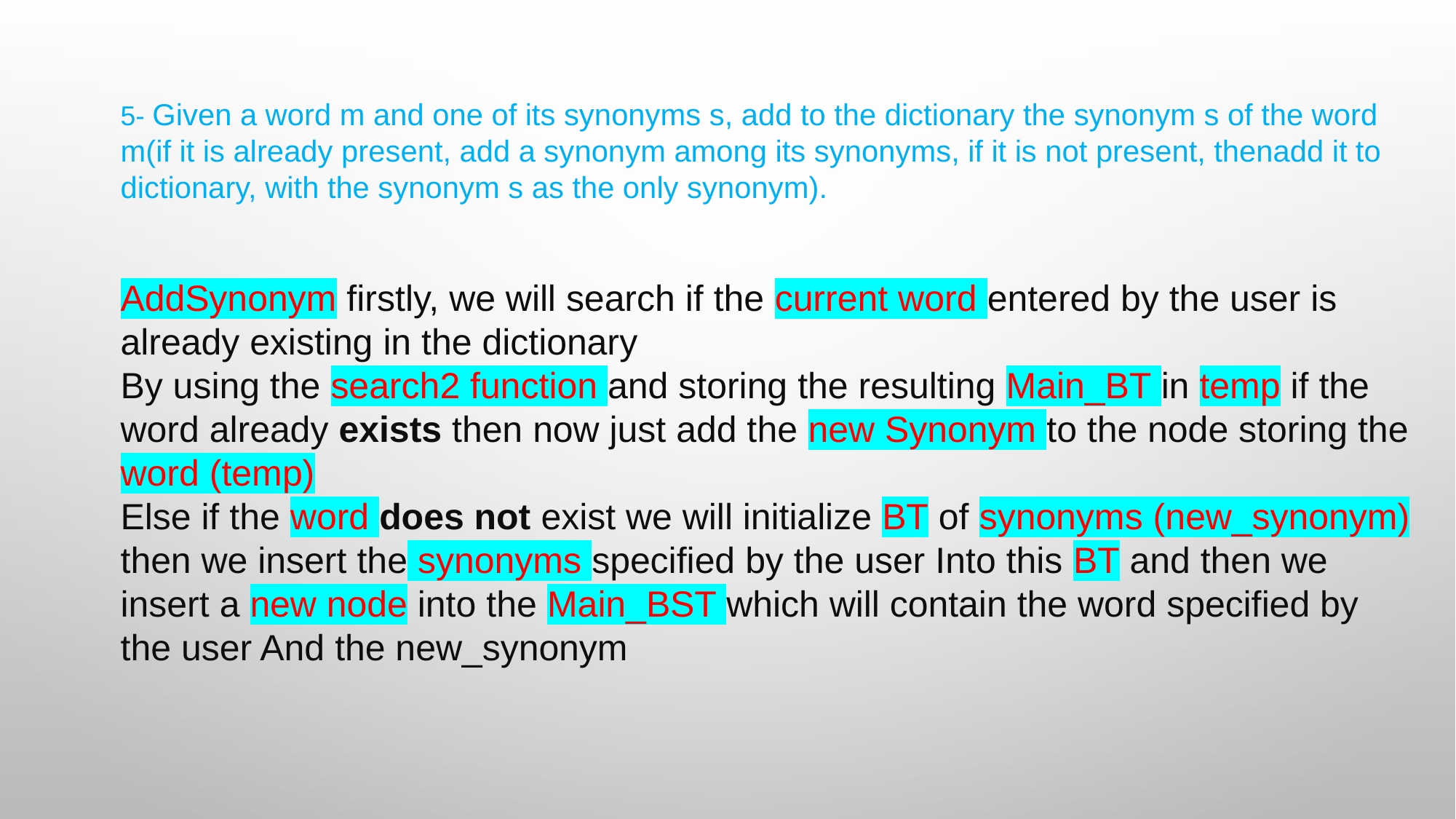

5- Given a word m and one of its synonyms s, add to the dictionary the synonym s of the word m(if it is already present, add a synonym among its synonyms, if it is not present, thenadd it to dictionary, with the synonym s as the only synonym).

AddSynonym firstly, we will search if the current word entered by the user is already existing in the dictionary
By using the search2 function and storing the resulting Main_BT in temp if the word already exists then now just add the new Synonym to the node storing the word (temp)
Else if the word does not exist we will initialize BT of synonyms (new_synonym) then we insert the synonyms specified by the user Into this BT and then we insert a new node into the Main_BST which will contain the word specified by the user And the new_synonym